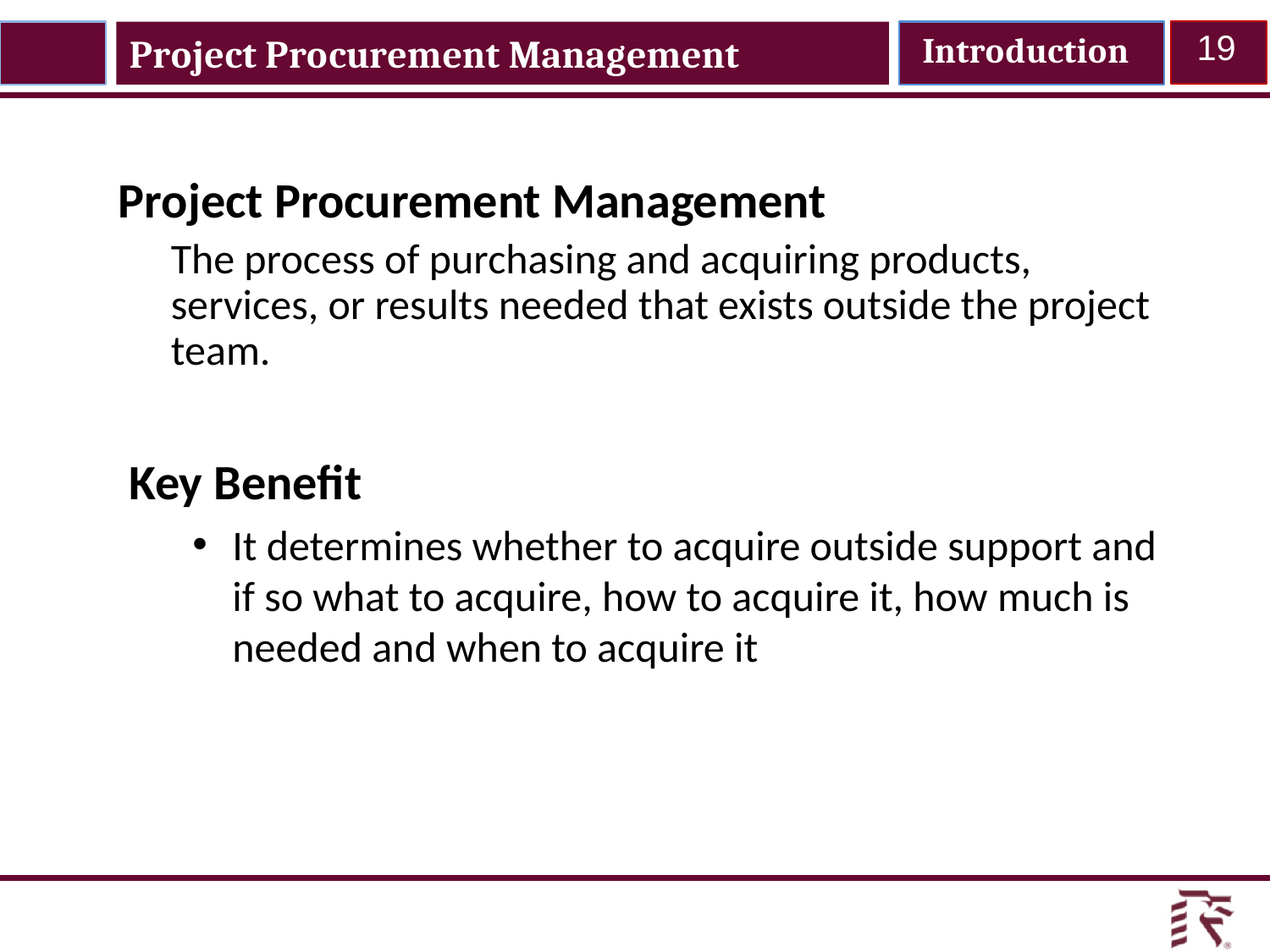

Project Procurement Management
Introduction
19
Project Procurement Management
The process of purchasing and acquiring products, services, or results needed that exists outside the project team.

Key Benefit
It determines whether to acquire outside support and if so what to acquire, how to acquire it, how much is needed and when to acquire it